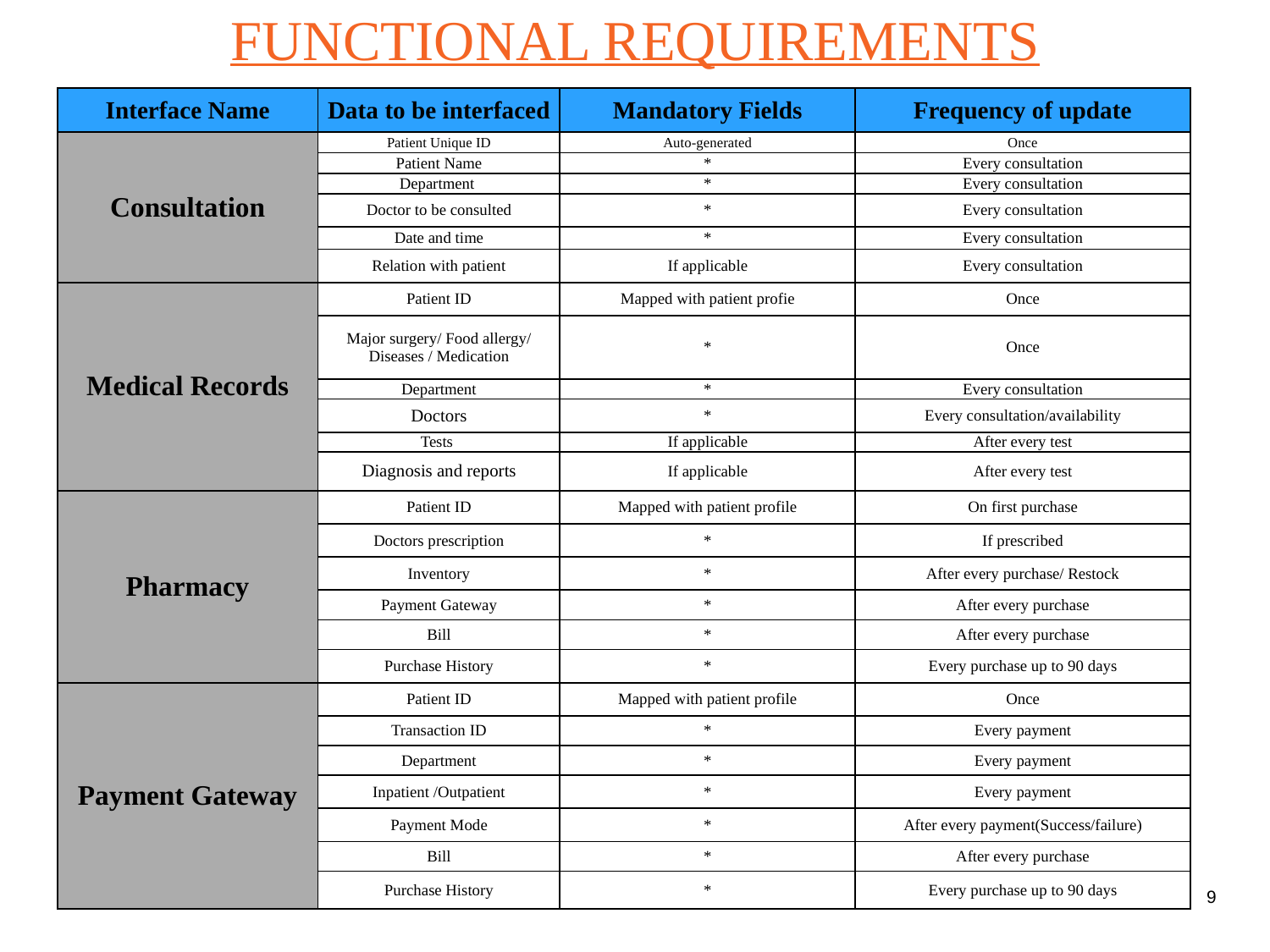

# FUNCTIONAL REQUIREMENTS
| Interface Name | Data to be interfaced | Mandatory Fields | Frequency of update |
| --- | --- | --- | --- |
| Consultation | Patient Unique ID | Auto-generated | Once |
|  | Patient Name | \* | Every consultation |
|  | Department | \* | Every consultation |
|  | Doctor to be consulted | \* | Every consultation |
|  | Date and time | \* | Every consultation |
|  | Relation with patient | If applicable | Every consultation |
| Medical Records | Patient ID | Mapped with patient profie | Once |
|  | Major surgery/ Food allergy/ Diseases / Medication | \* | Once |
|  | Department | \* | Every consultation |
|  | Doctors | \* | Every consultation/availability |
|  | Tests | If applicable | After every test |
|  | Diagnosis and reports | If applicable | After every test |
| Pharmacy | Patient ID | Mapped with patient profile | On first purchase |
|  | Doctors prescription | \* | If prescribed |
|  | Inventory | \* | After every purchase/ Restock |
|  | Payment Gateway | \* | After every purchase |
|  | Bill | \* | After every purchase |
|  | Purchase History | \* | Every purchase up to 90 days |
| Payment Gateway | Patient ID | Mapped with patient profile | Once |
|  | Transaction ID | \* | Every payment |
|  | Department | \* | Every payment |
|  | Inpatient /Outpatient | \* | Every payment |
|  | Payment Mode | \* | After every payment(Success/failure) |
|  | Bill | \* | After every purchase |
|  | Purchase History | \* | Every purchase up to 90 days |
9